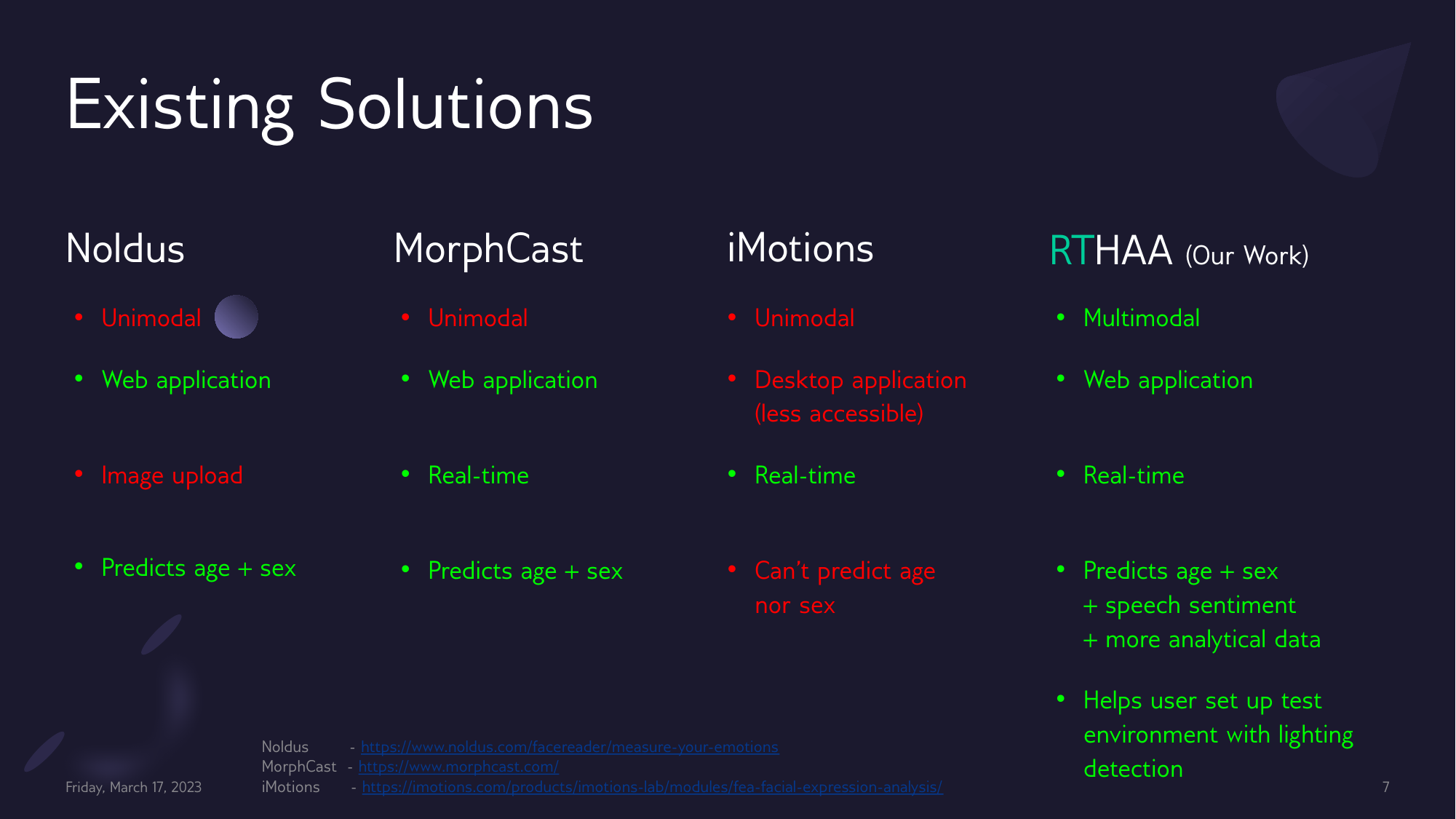

# Existing Solutions
iMotions
Noldus
MorphCast
RTHAA (Our Work)
Unimodal
Web application
Image upload
Predicts age + sex
Unimodal
Web application
Real-time
Predicts age + sex

Multimodal
Web application
Real-time
Predicts age + sex
+ speech sentiment
+ more analytical data
Helps user set up test environment with lighting detection

Unimodal
Desktop application (less accessible)
Real-time
Can’t predict age
nor sex

Noldus        - https://www.noldus.com/facereader/measure-your-emotions
MorphCast  - https://www.morphcast.com/
iMotions      - https://imotions.com/products/imotions-lab/modules/fea-facial-expression-analysis/

Friday, March 17, 2023
7